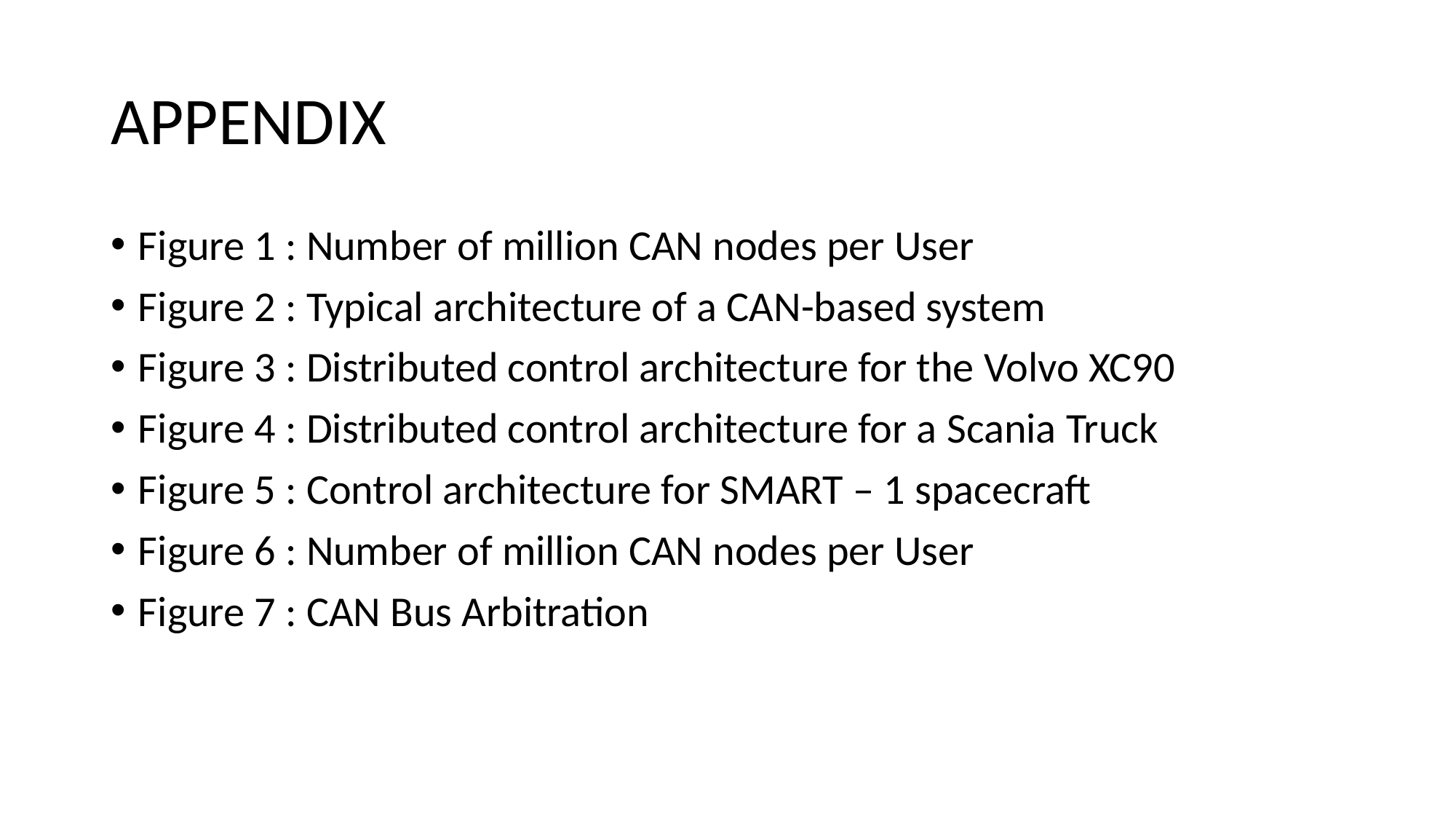

# APPENDIX
Figure 1 : Number of million CAN nodes per User
Figure 2 : Typical architecture of a CAN-based system
Figure 3 : Distributed control architecture for the Volvo XC90
Figure 4 : Distributed control architecture for a Scania Truck
Figure 5 : Control architecture for SMART – 1 spacecraft
Figure 6 : Number of million CAN nodes per User
Figure 7 : CAN Bus Arbitration